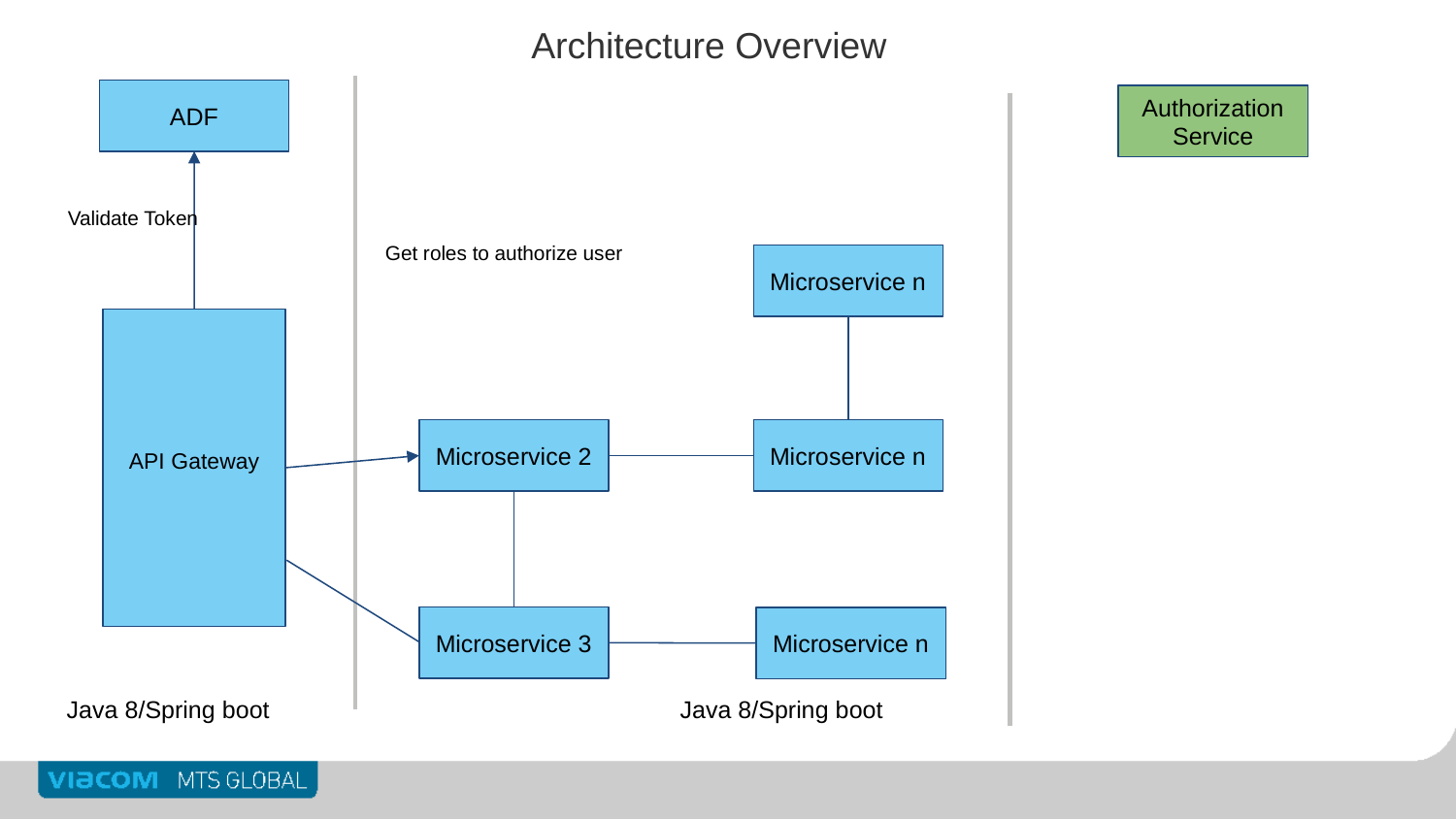

# Architecture Overview
ADF
Authorization Service
Validate Token
Get roles to authorize user
Microservice n

Microservice 2
Microservice n
API Gateway
Microservice 3
Microservice n
Java 8/Spring boot
Java 8/Spring boot